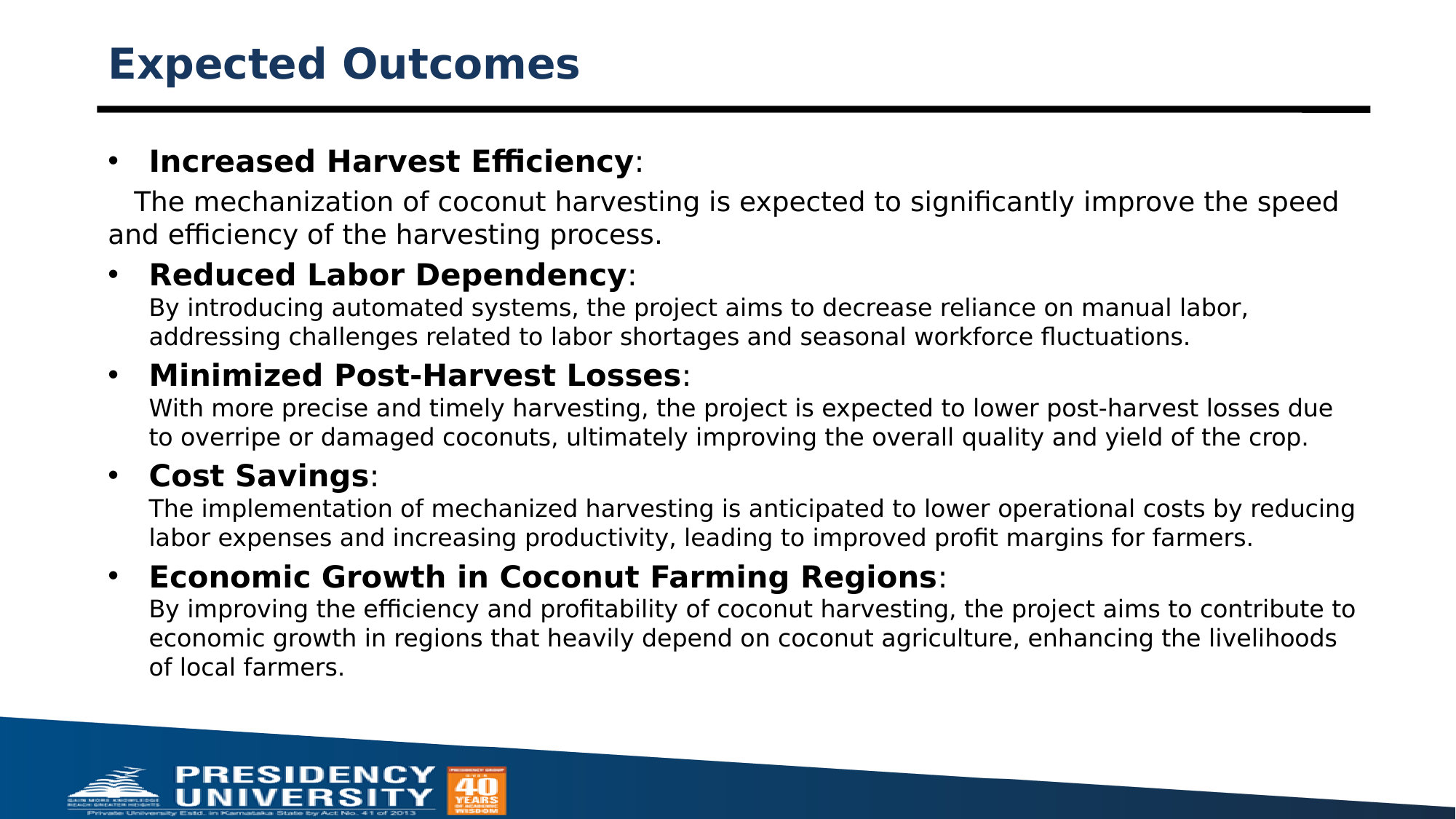

# Expected Outcomes
Increased Harvest Efficiency:
   The mechanization of coconut harvesting is expected to significantly improve the speed and efficiency of the harvesting process.
Reduced Labor Dependency:
By introducing automated systems, the project aims to decrease reliance on manual labor, addressing challenges related to labor shortages and seasonal workforce fluctuations.
Minimized Post-Harvest Losses:
With more precise and timely harvesting, the project is expected to lower post-harvest losses due to overripe or damaged coconuts, ultimately improving the overall quality and yield of the crop.
Cost Savings:
The implementation of mechanized harvesting is anticipated to lower operational costs by reducing labor expenses and increasing productivity, leading to improved profit margins for farmers.
Economic Growth in Coconut Farming Regions:
By improving the efficiency and profitability of coconut harvesting, the project aims to contribute to economic growth in regions that heavily depend on coconut agriculture, enhancing the livelihoods of local farmers.